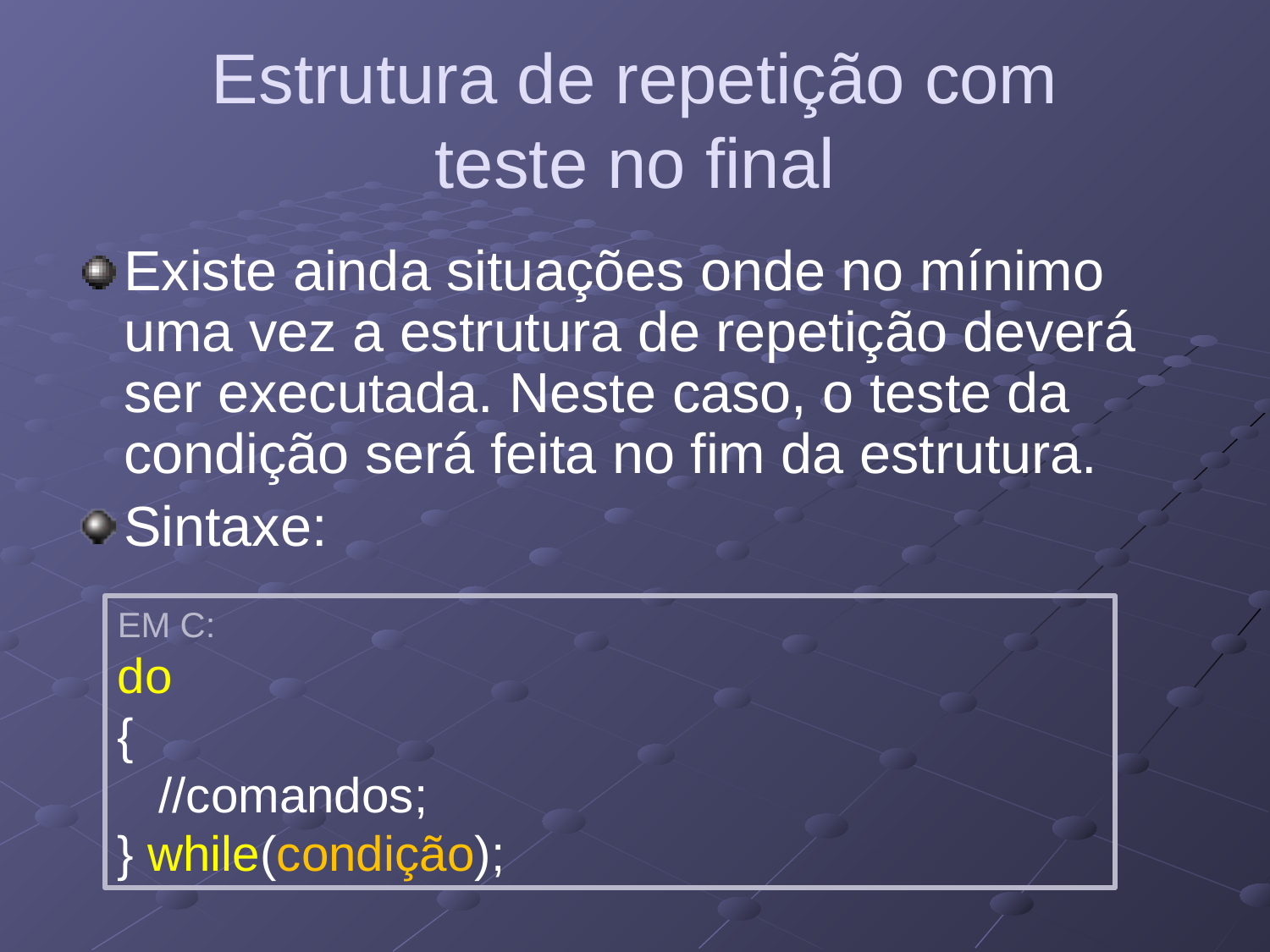

# Estrutura de repetição com teste no final
Existe ainda situações onde no mínimo uma vez a estrutura de repetição deverá ser executada. Neste caso, o teste da condição será feita no fim da estrutura.
Sintaxe:
EM C:
do
{
   //comandos;
} while(condição);